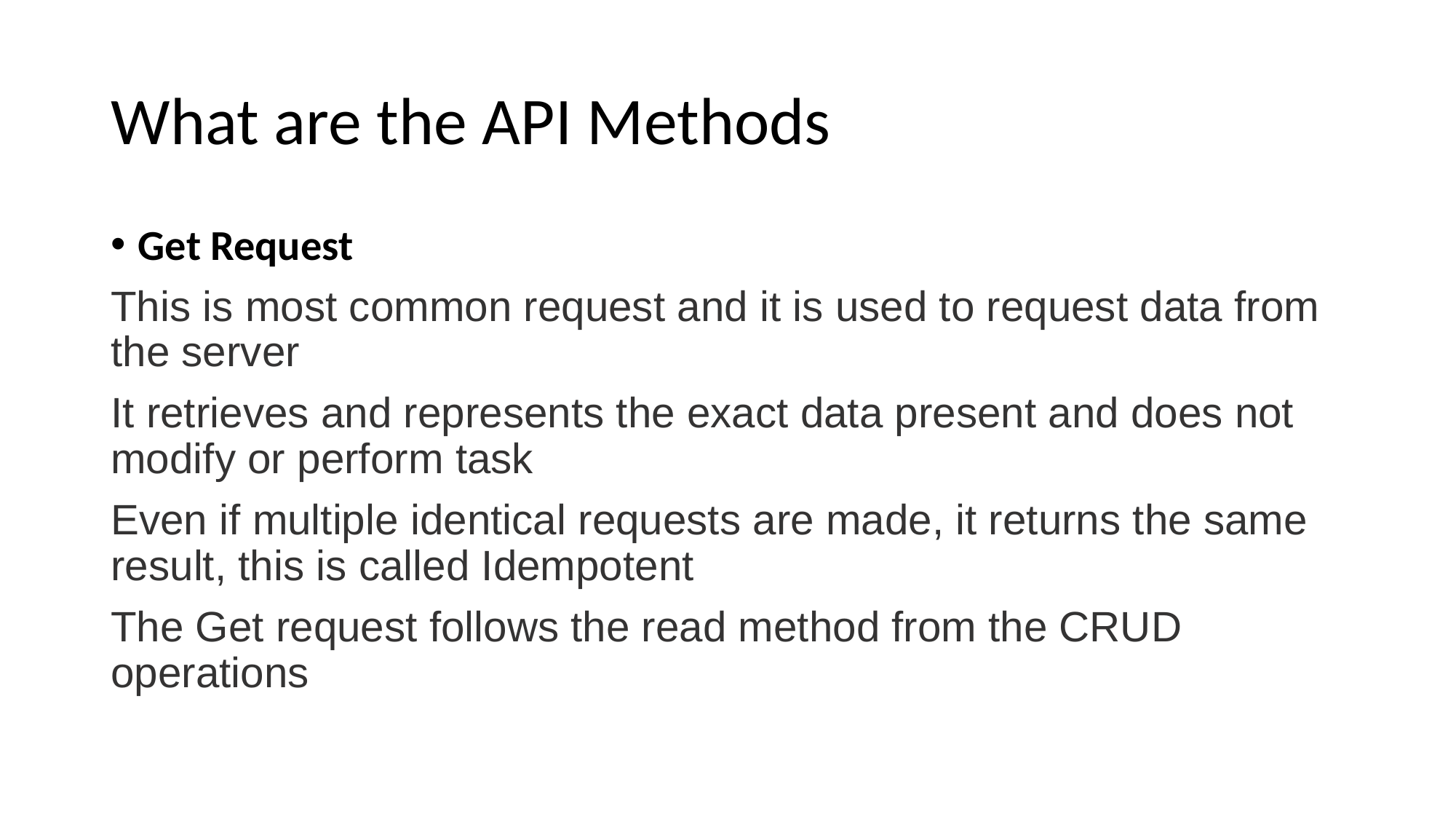

# What are the API Methods
Get Request
This is most common request and it is used to request data from the server
It retrieves and represents the exact data present and does not modify or perform task
Even if multiple identical requests are made, it returns the same result, this is called Idempotent
The Get request follows the read method from the CRUD operations